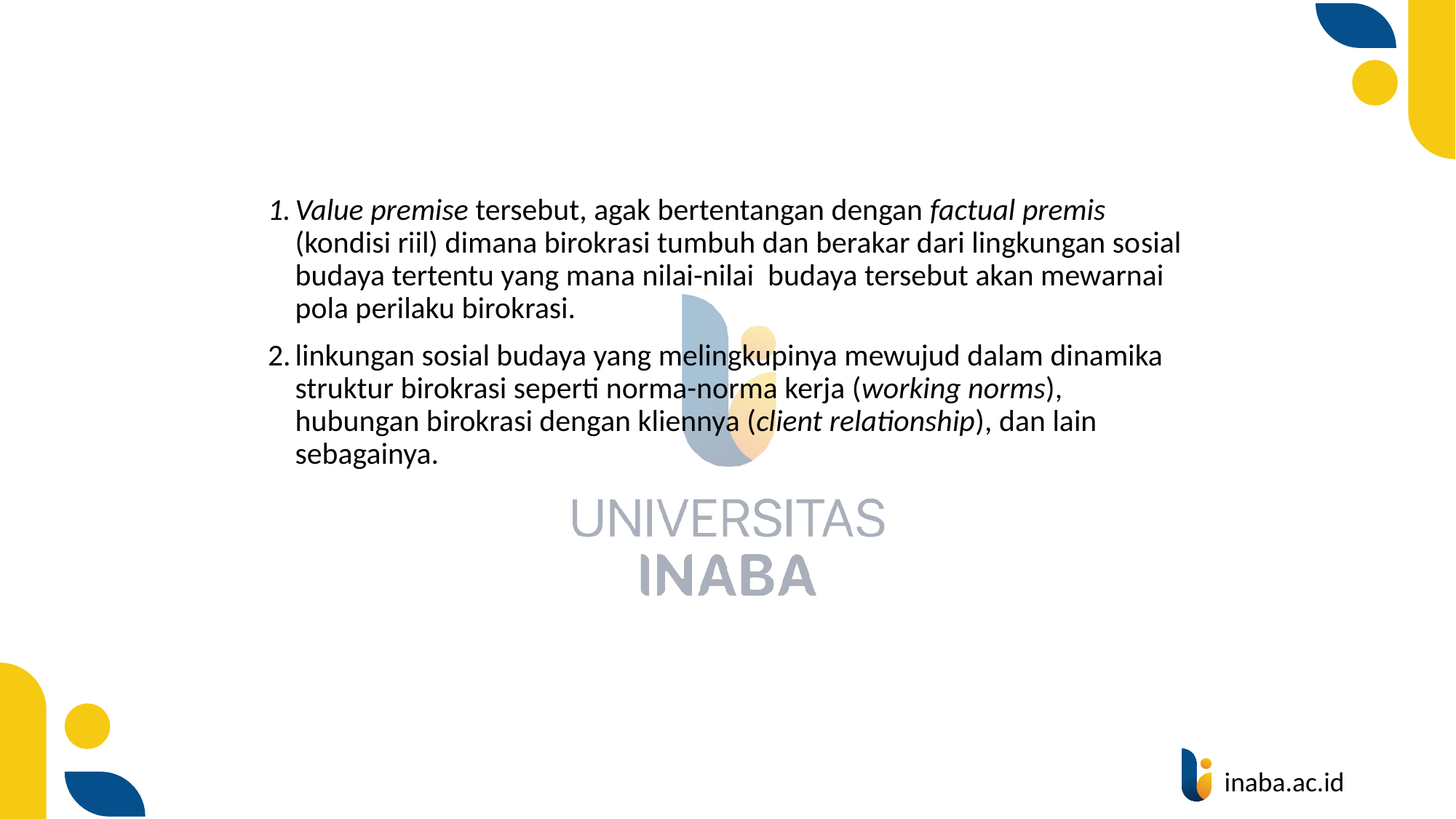

#
Value premise tersebut, agak bertentangan dengan factual premis (kondisi riil) dimana birokrasi tumbuh dan berakar dari lingkungan sosial budaya tertentu yang mana nilai-nilai  budaya tersebut akan mewarnai pola perilaku birokrasi.
linkungan sosial budaya yang melingkupinya mewujud dalam dinamika struktur birokrasi seperti norma-norma kerja (working norms), hubungan birokrasi dengan kliennya (client relationship), dan lain sebagainya.